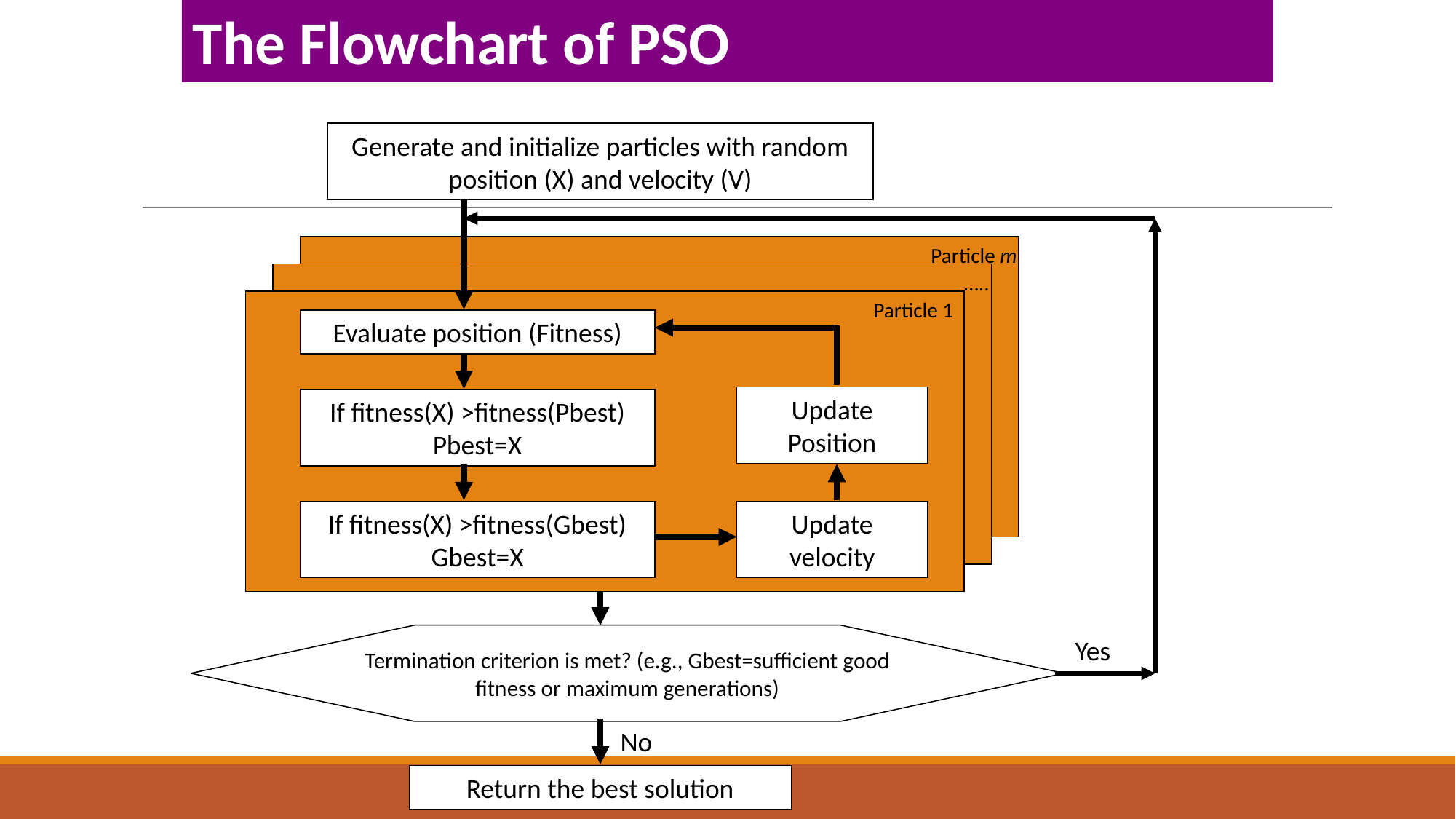

# The Flowchart of PSO

Generate and initialize particles with random position (X) and velocity (V)

Particle m

…..

Particle 1
Evaluate position (Fitness)
Update Position
If fitness(X) >fitness(Pbest)
Pbest=X
If fitness(X) >fitness(Gbest)
Gbest=X
Update velocity
Termination criterion is met? (e.g., Gbest=sufficient good fitness or maximum generations)
Yes
No
Return the best solution